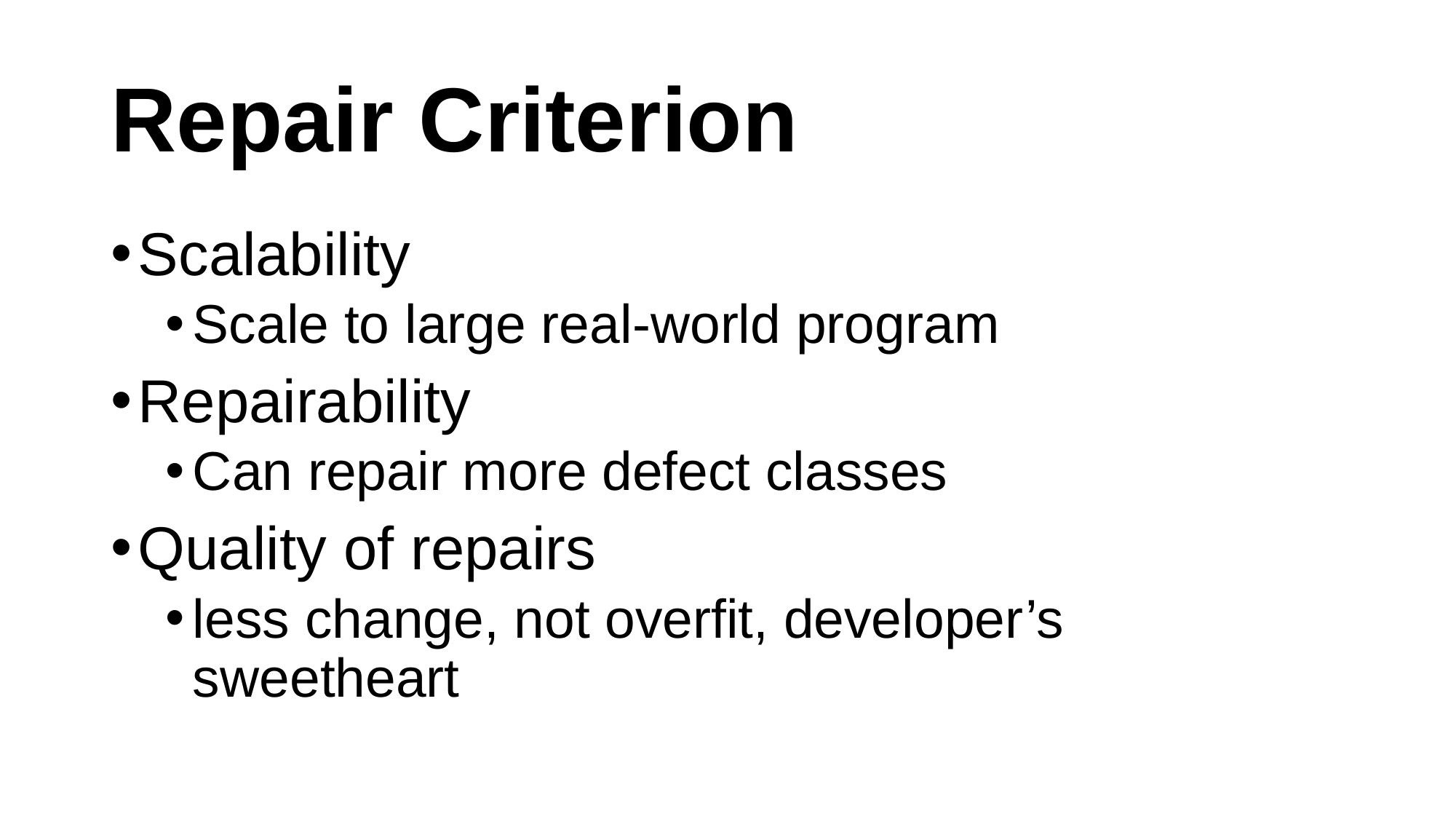

# Repair Criterion
Scalability
Scale to large real-world program
Repairability
Can repair more defect classes
Quality of repairs
less change, not overfit, developer’s sweetheart